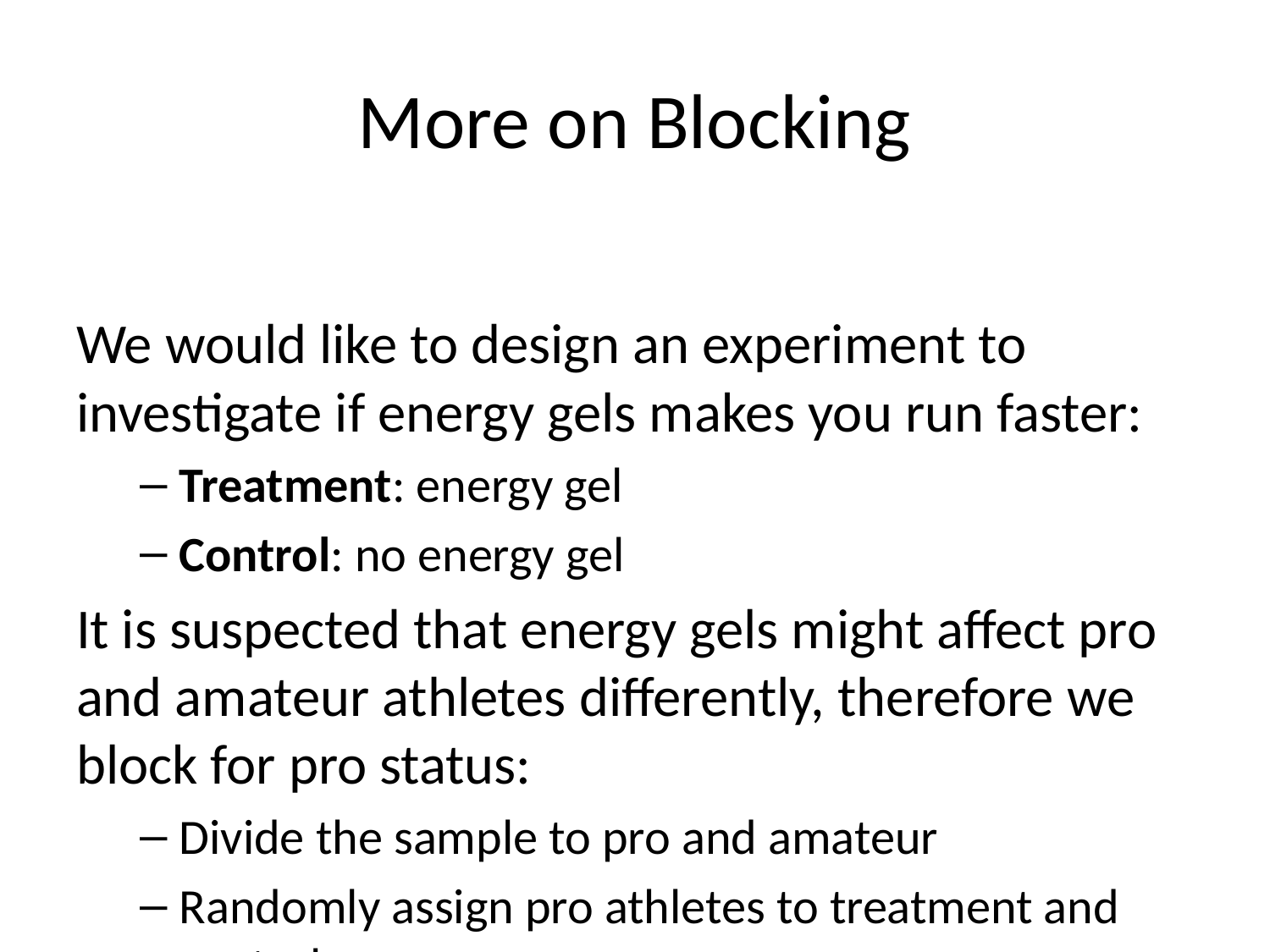

# More on Blocking

We would like to design an experiment to investigate if energy gels makes you run faster:
Treatment: energy gel
Control: no energy gel
It is suspected that energy gels might affect pro and amateur athletes differently, therefore we block for pro status:
Divide the sample to pro and amateur
Randomly assign pro athletes to treatment and control groups
Randomly assign amateur athletes to treatment and control groups
Pro/amateur status is equally represented in the resulting treatment and control groups
Why is this important? Can you think of other variables to block for?